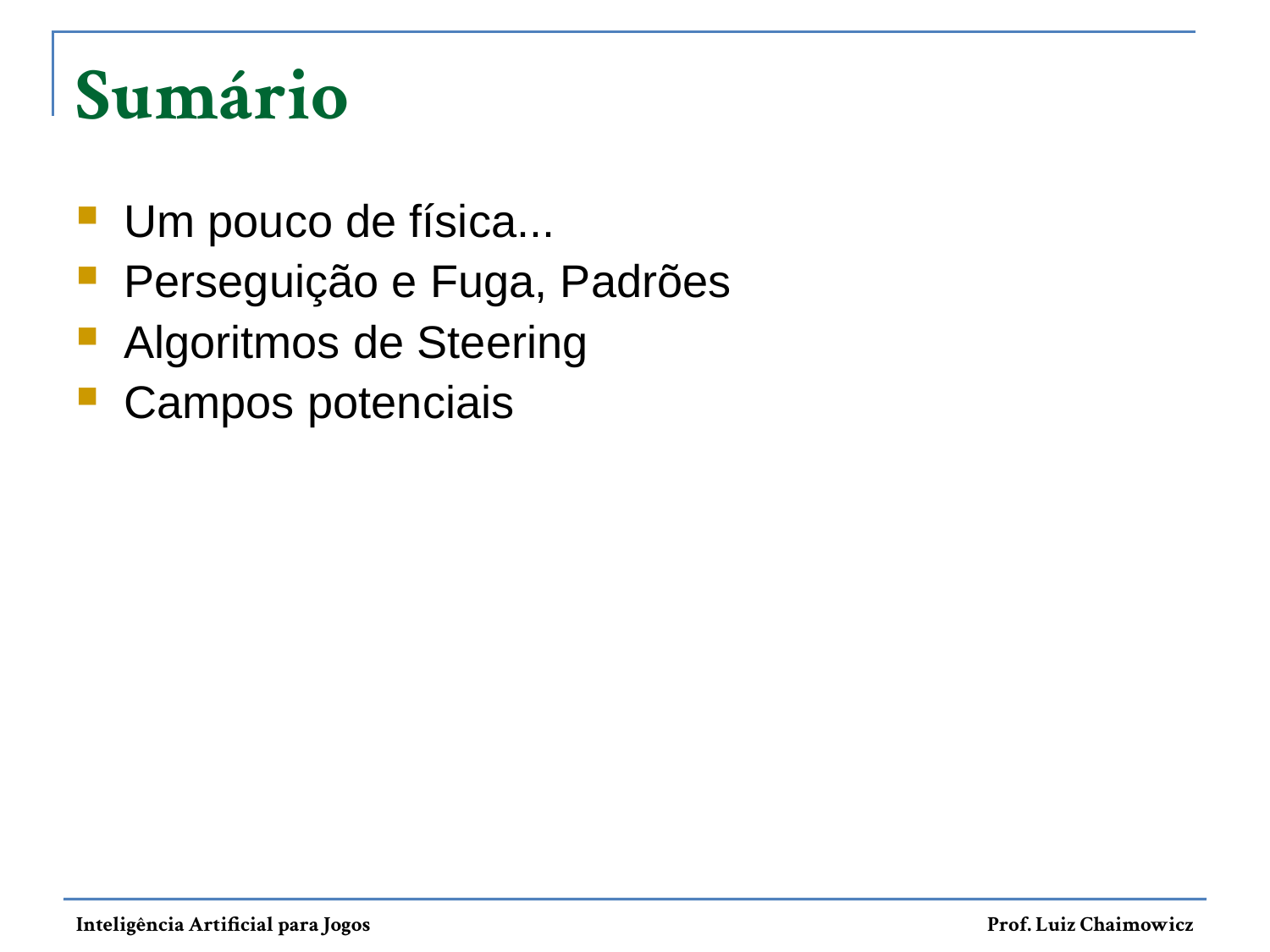

Sumário
Um pouco de física...
Perseguição e Fuga, Padrões
Algoritmos de Steering
Campos potenciais
Inteligência Artificial para Jogos